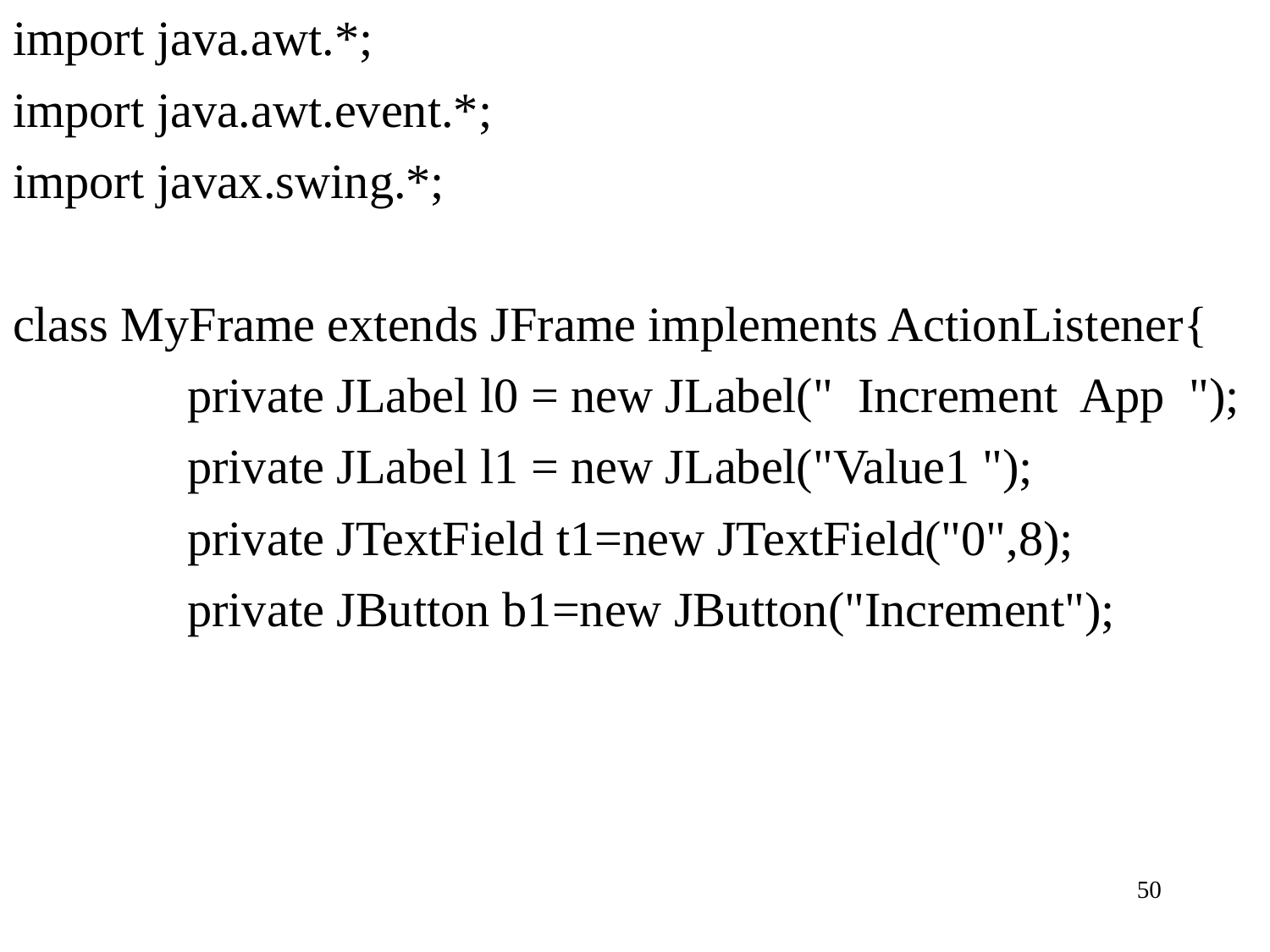

# import java.awt.*;
import java.awt.event.*;
import javax.swing.*;

class MyFrame extends JFrame implements ActionListener{
		private JLabel l0 = new JLabel("  Increment  App  ");
		private JLabel l1 = new JLabel("Value1 ");
		private JTextField t1=new JTextField("0",8);
		private JButton b1=new JButton("Increment");
50